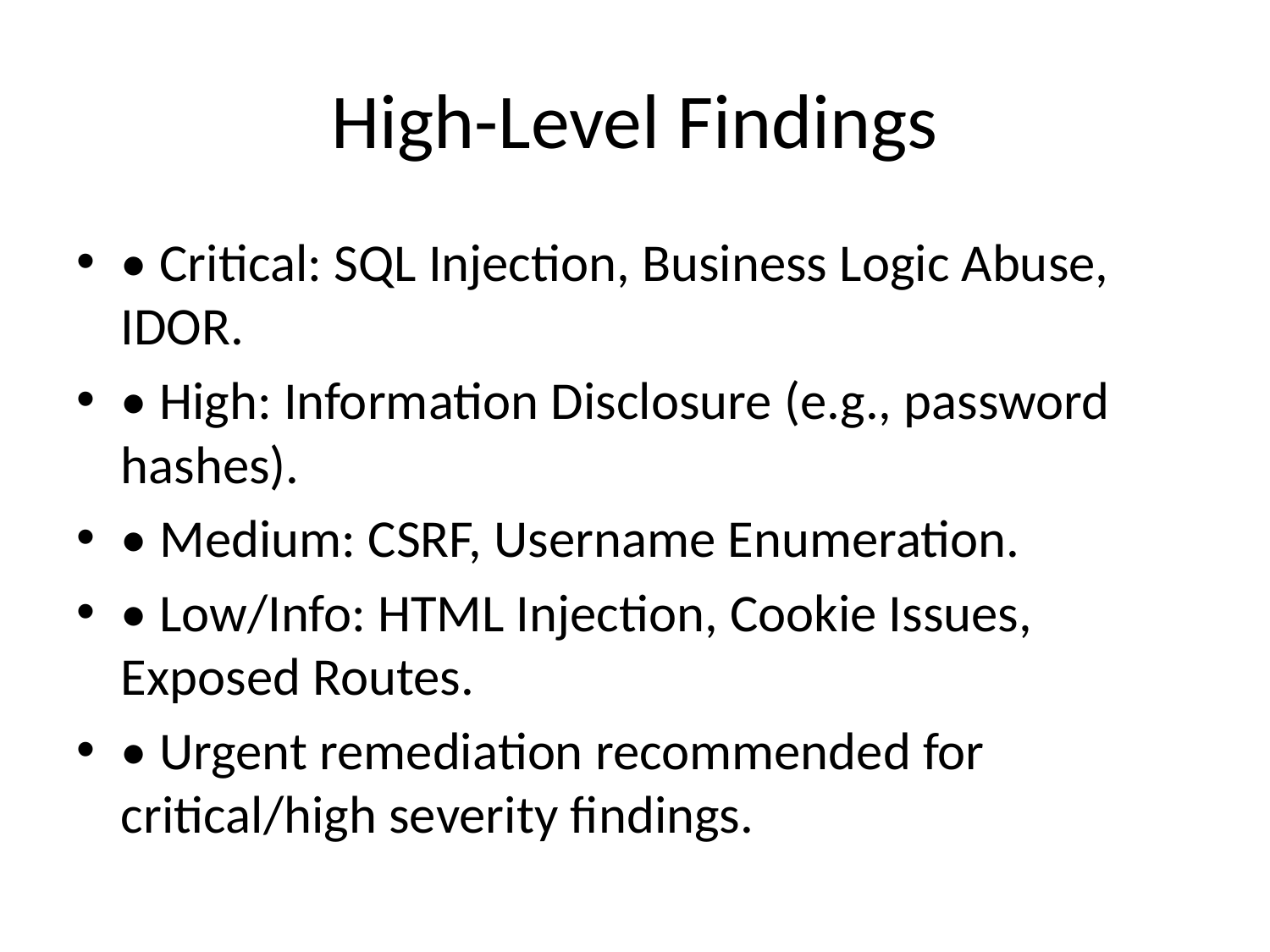

# High-Level Findings
• Critical: SQL Injection, Business Logic Abuse, IDOR.
• High: Information Disclosure (e.g., password hashes).
• Medium: CSRF, Username Enumeration.
• Low/Info: HTML Injection, Cookie Issues, Exposed Routes.
• Urgent remediation recommended for critical/high severity findings.